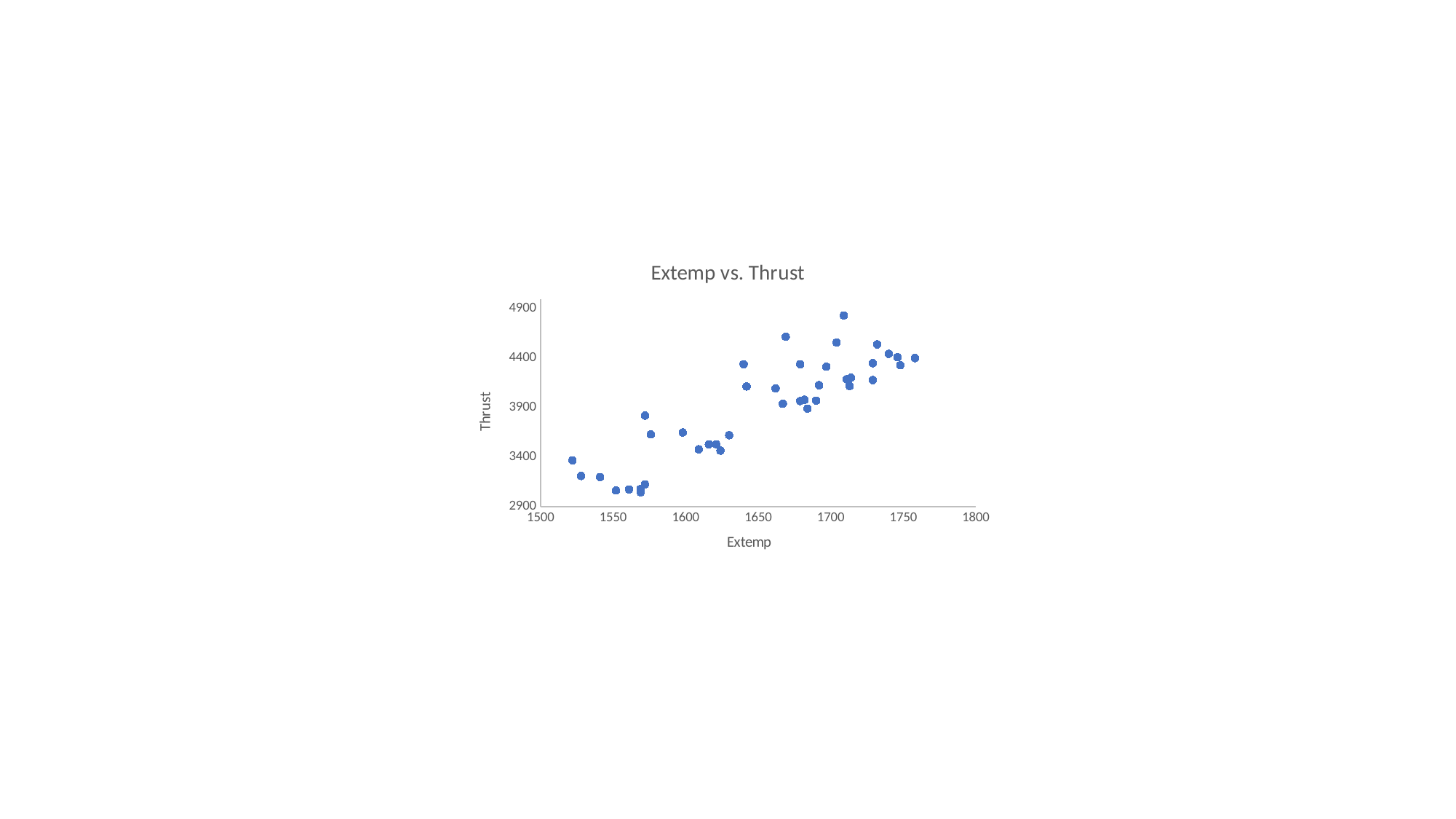

### Chart: Extemp vs. Thrust

| Category | thrust |
|---|---|